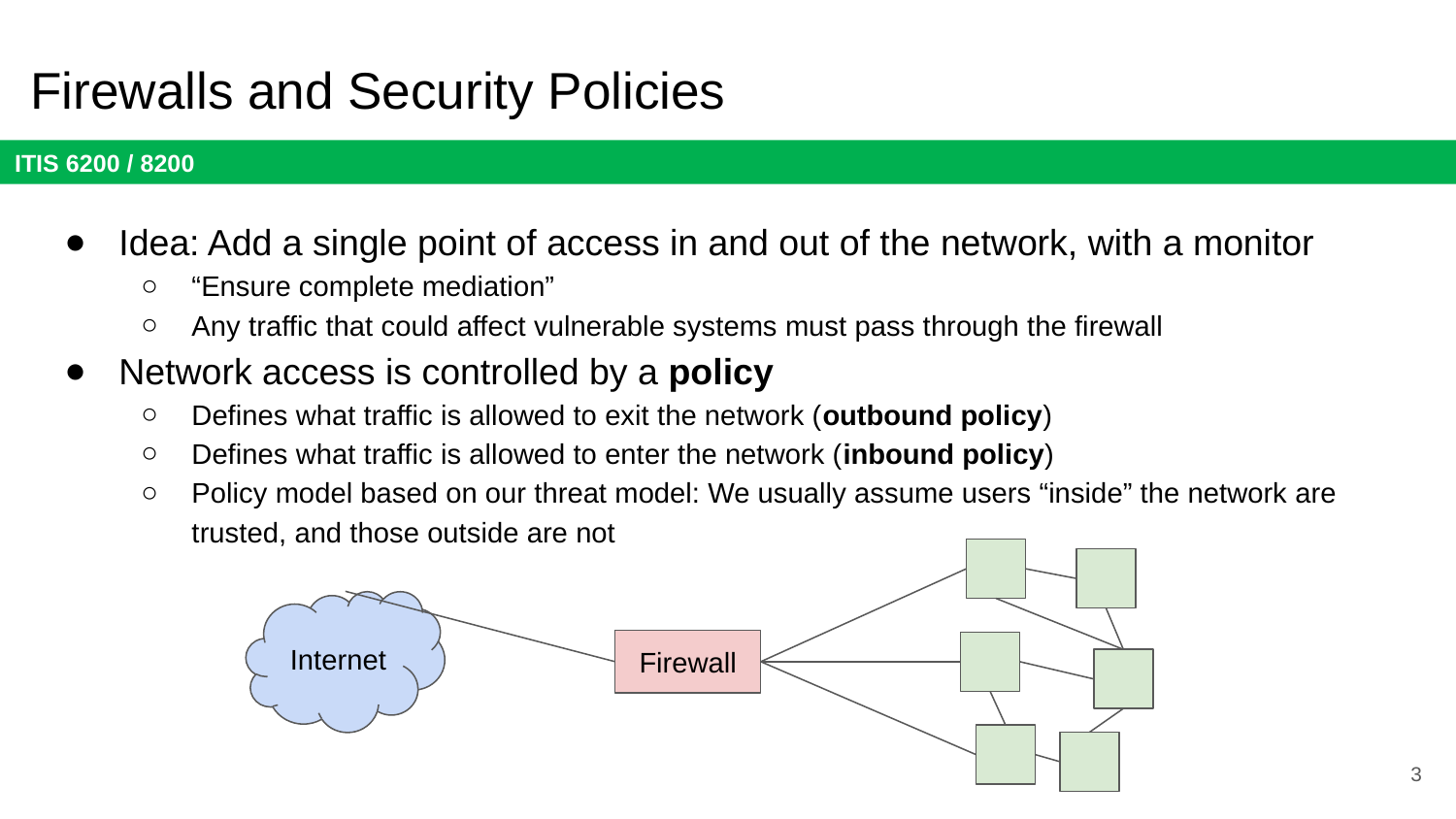

# Firewalls and Security Policies
Idea: Add a single point of access in and out of the network, with a monitor
“Ensure complete mediation”
Any traffic that could affect vulnerable systems must pass through the firewall
Network access is controlled by a policy
Defines what traffic is allowed to exit the network (outbound policy)
Defines what traffic is allowed to enter the network (inbound policy)
Policy model based on our threat model: We usually assume users “inside” the network are trusted, and those outside are not

Internet
Firewall

3